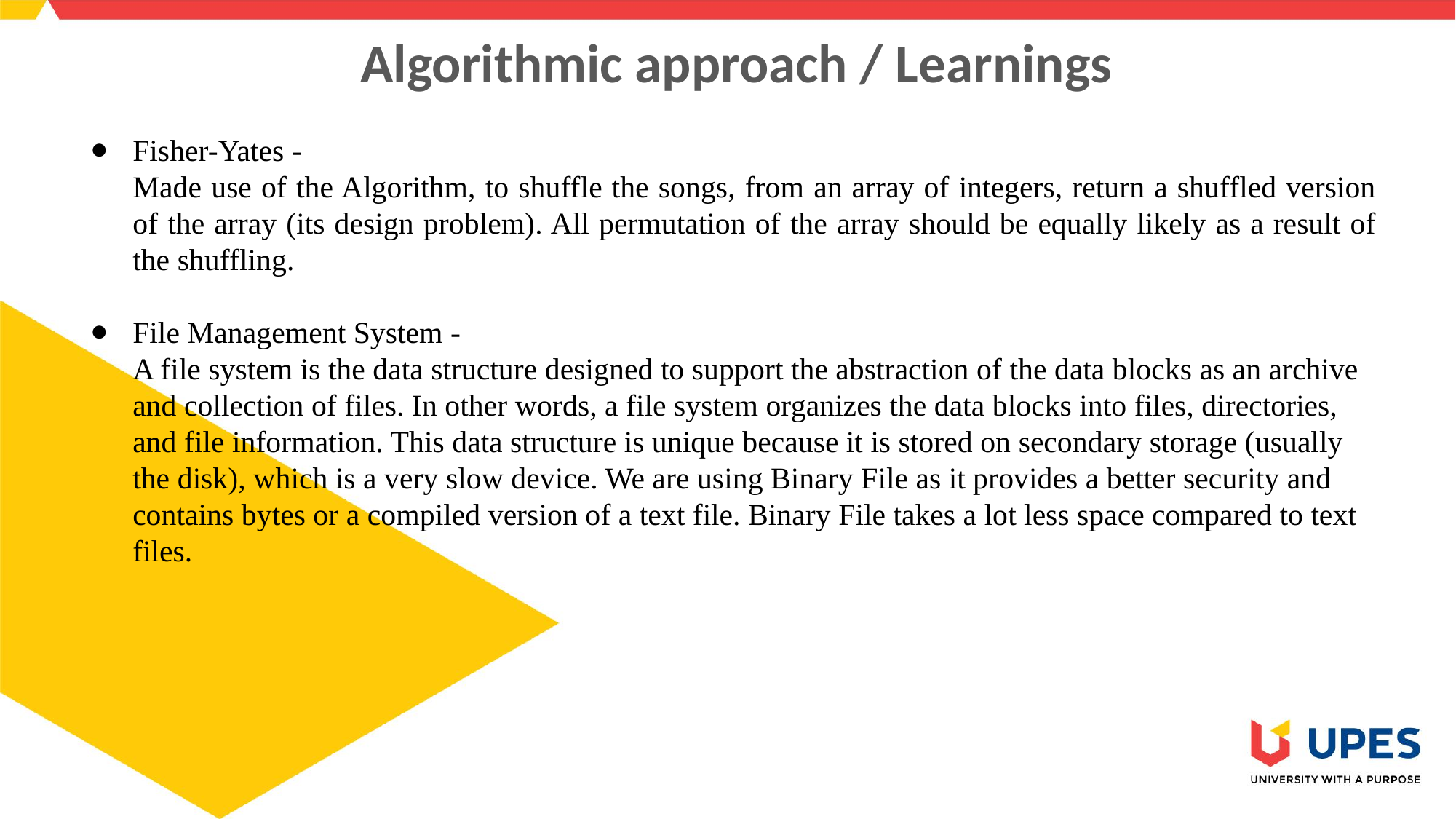

# Algorithmic approach / Learnings
Fisher-Yates -
Made use of the Algorithm, to shuffle the songs, from an array of integers, return a shuffled version of the array (its design problem). All permutation of the array should be equally likely as a result of the shuffling.

File Management System -
A file system is the data structure designed to support the abstraction of the data blocks as an archive and collection of files. In other words, a file system organizes the data blocks into files, directories, and file information. This data structure is unique because it is stored on secondary storage (usually the disk), which is a very slow device. We are using Binary File as it provides a better security and  contains bytes or a compiled version of a text file. Binary File takes a lot less space compared to text files.